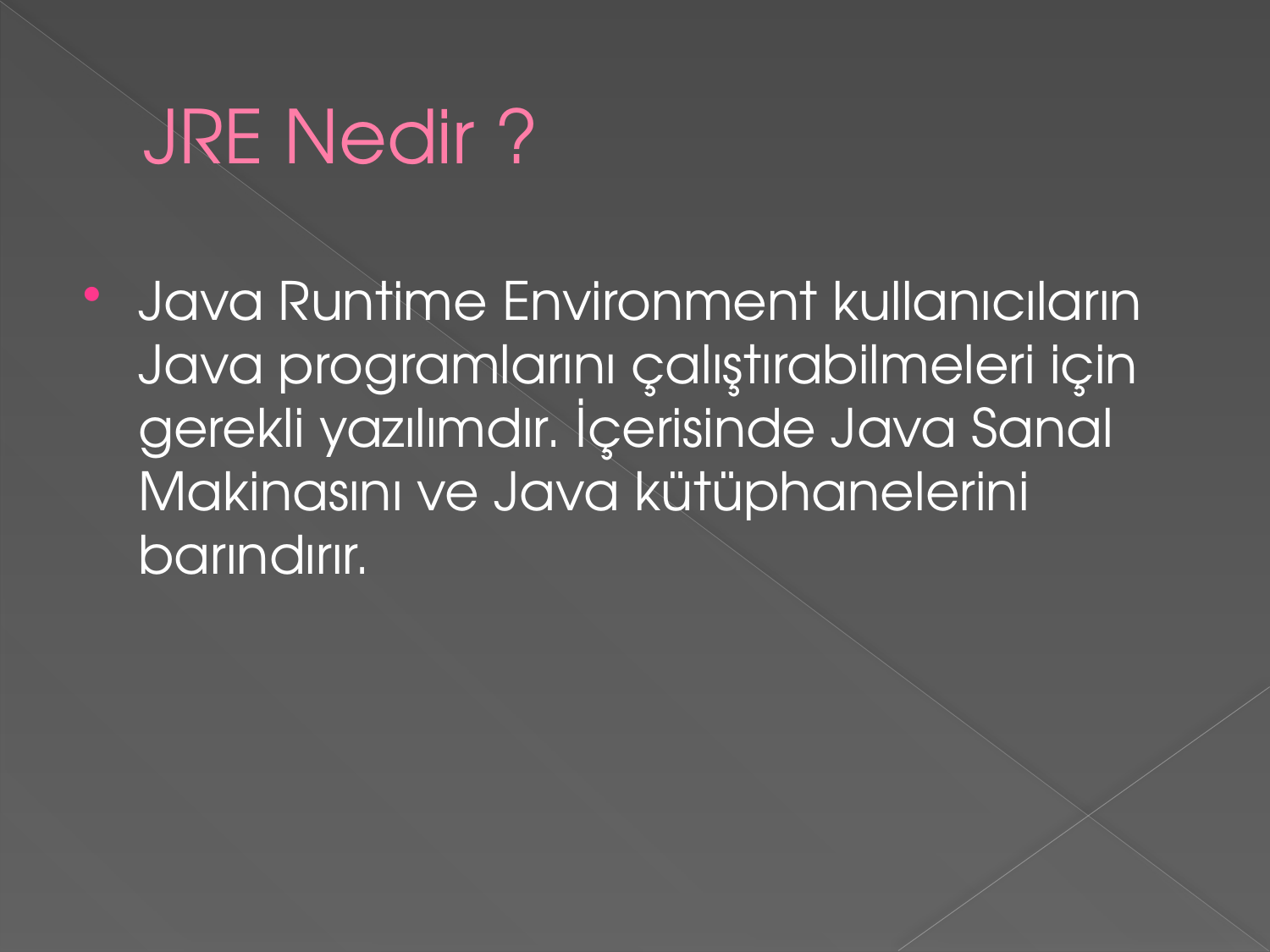

# JRE Nedir ?
Java Runtime Environment kullanıcıların Java programlarını çalıştırabilmeleri için gerekli yazılımdır. İçerisinde Java Sanal Makinasını ve Java kütüphanelerini barındırır.